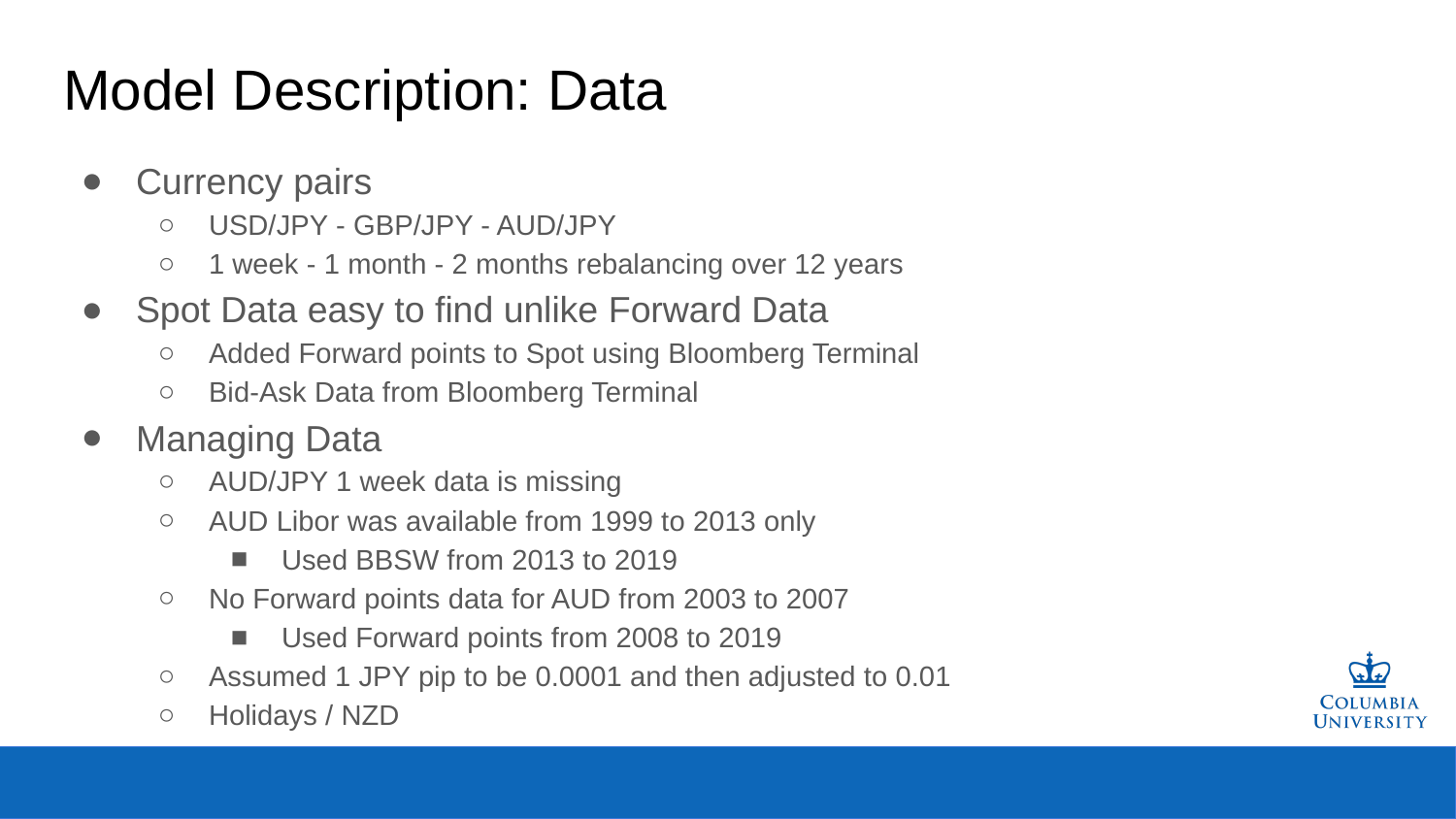

# Model Description: Data
Currency pairs
USD/JPY - GBP/JPY - AUD/JPY
1 week - 1 month - 2 months rebalancing over 12 years
Spot Data easy to find unlike Forward Data
Added Forward points to Spot using Bloomberg Terminal
Bid-Ask Data from Bloomberg Terminal
Managing Data
AUD/JPY 1 week data is missing
AUD Libor was available from 1999 to 2013 only
Used BBSW from 2013 to 2019
No Forward points data for AUD from 2003 to 2007
Used Forward points from 2008 to 2019
Assumed 1 JPY pip to be 0.0001 and then adjusted to 0.01
Holidays / NZD